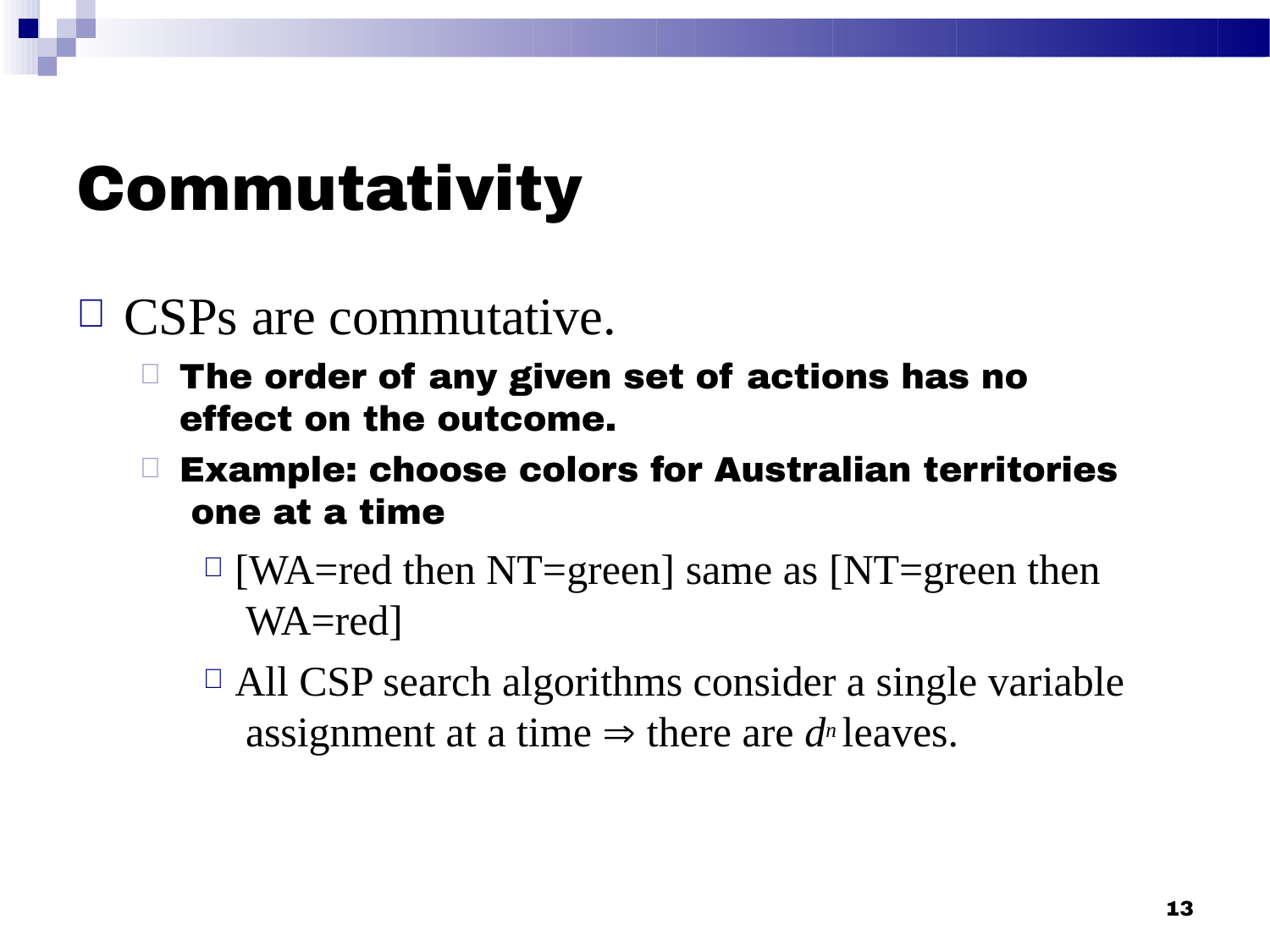

# Commutativity
CSPs are commutative.
The order of any given set of actions has no effect on the outcome.
Example: choose colors for Australian territories  one at a time
[WA=red then NT=green] same as [NT=green then  WA=red]
All CSP search algorithms consider a single variable  assignment at a time ⇒ there are dn leaves.
13